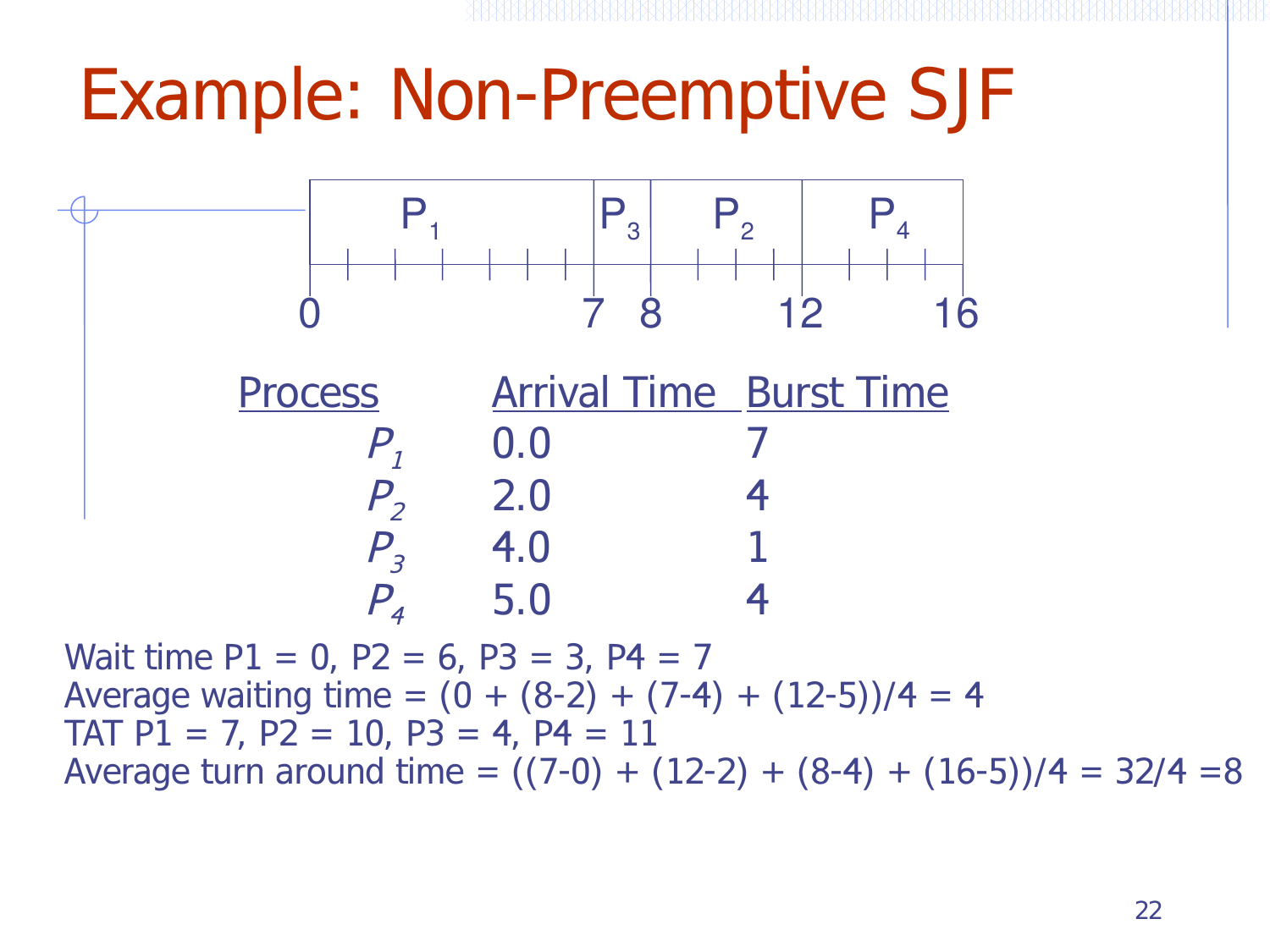

# Example: Non-Preemptive SJF

P4
P1
P3
P2

0
7
8
12
16

Process	Arrival Time  	Burst Time
	P1	0.0		7
	P2	2.0		4
	P3	4.0		1
	P4	5.0		4
Wait time P1 = 0, P2 = 6, P3 = 3, P4 = 7
Average waiting time = (0 + (8-2) + (7-4) + (12-5))/4 = 4
TAT P1 = 7, P2 = 10, P3 = 4, P4 = 11
Average turn around time = ((7-0) + (12-2) + (8-4) + (16-5))/4 = 32/4 =8

22